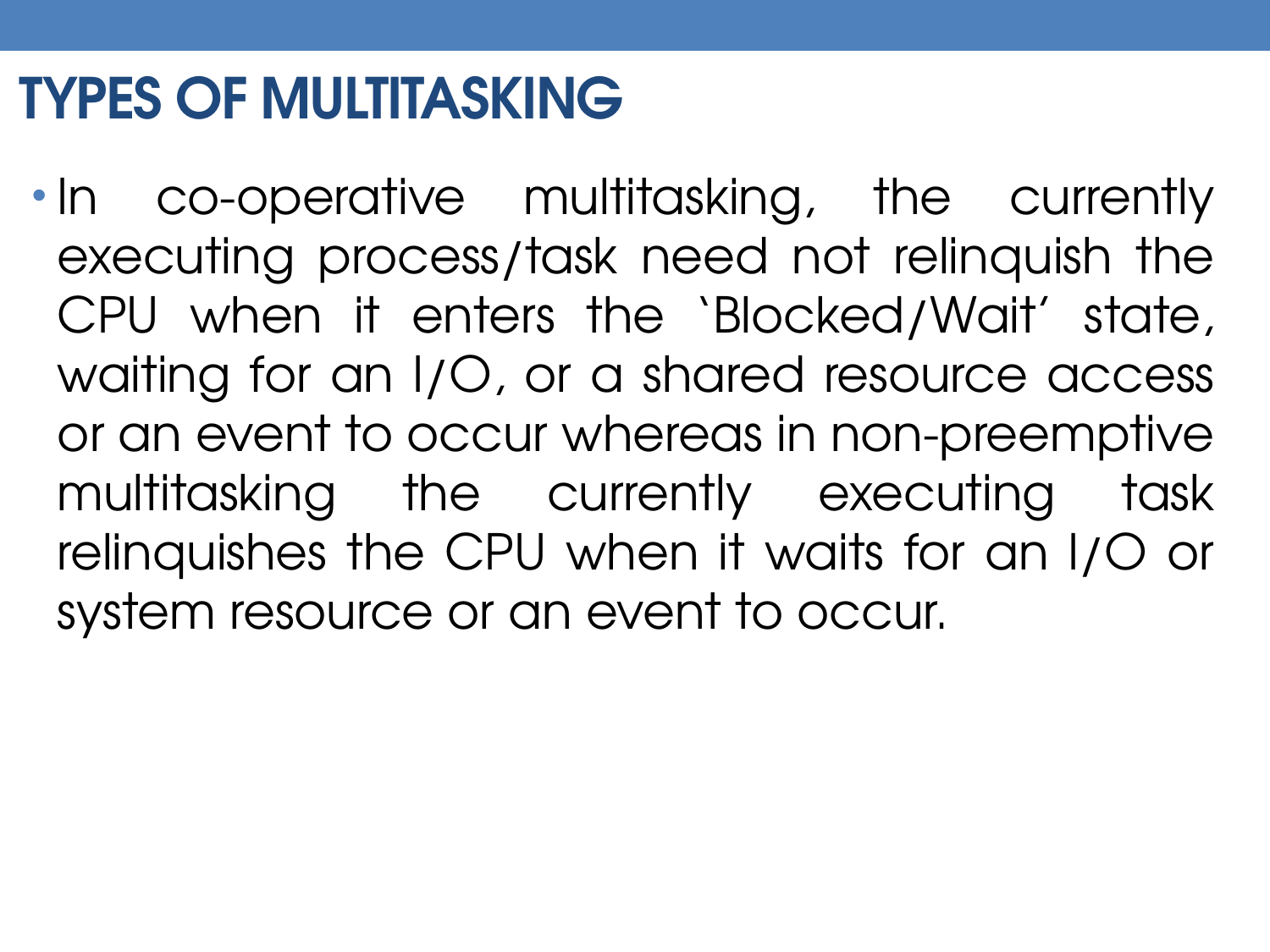

# TYPES OF MULTITASKING
In co-operative multitasking, the currently executing process/task need not relinquish the CPU when it enters the ‘Blocked/Wait’ state, waiting for an I/O, or a shared resource access or an event to occur whereas in non-preemptive multitasking the currently executing task relinquishes the CPU when it waits for an I/O or system resource or an event to occur.